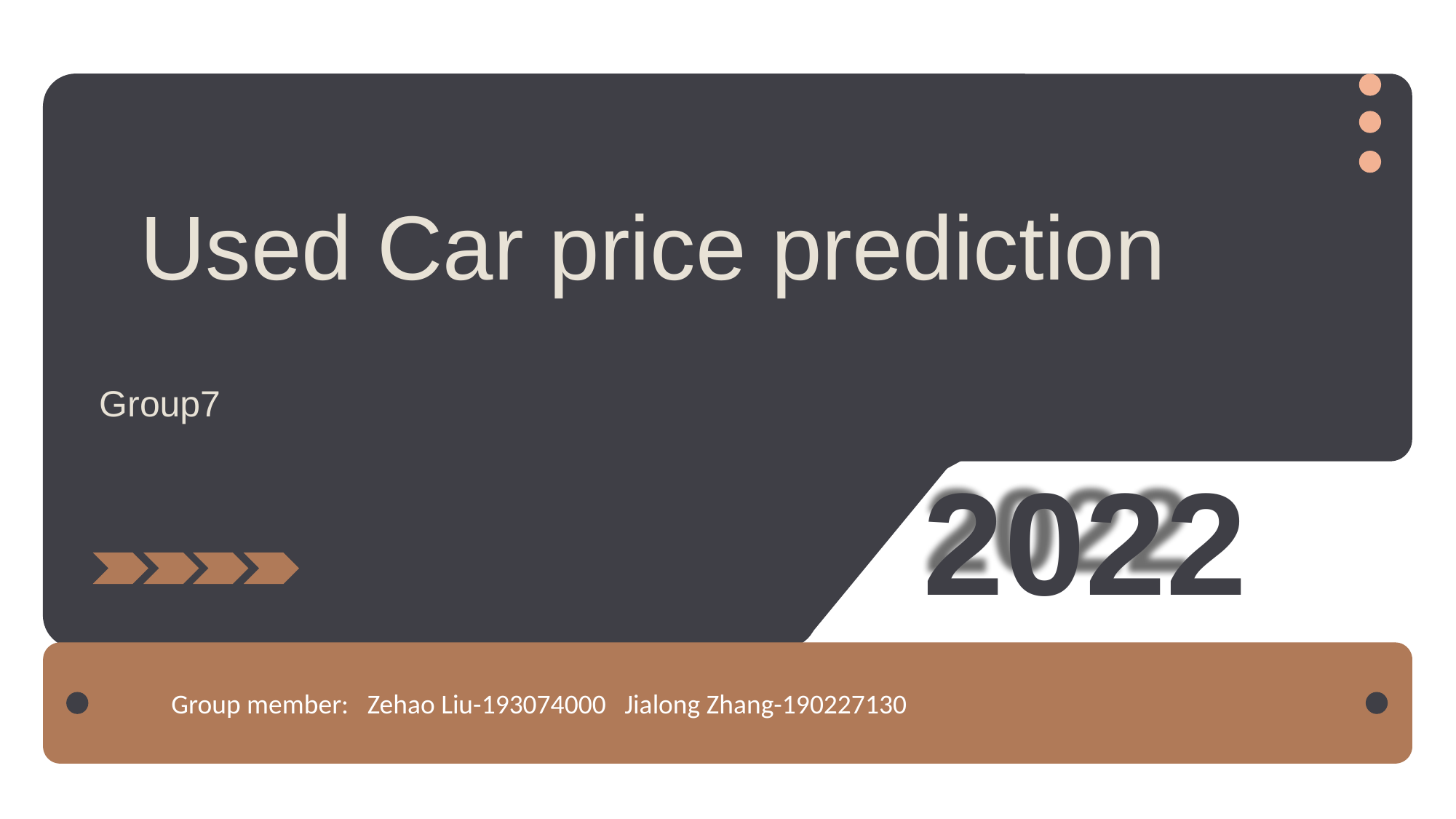

Used Car price prediction

Group7
2022

Group member:   Zehao Liu-193074000   Jialong Zhang-190227130